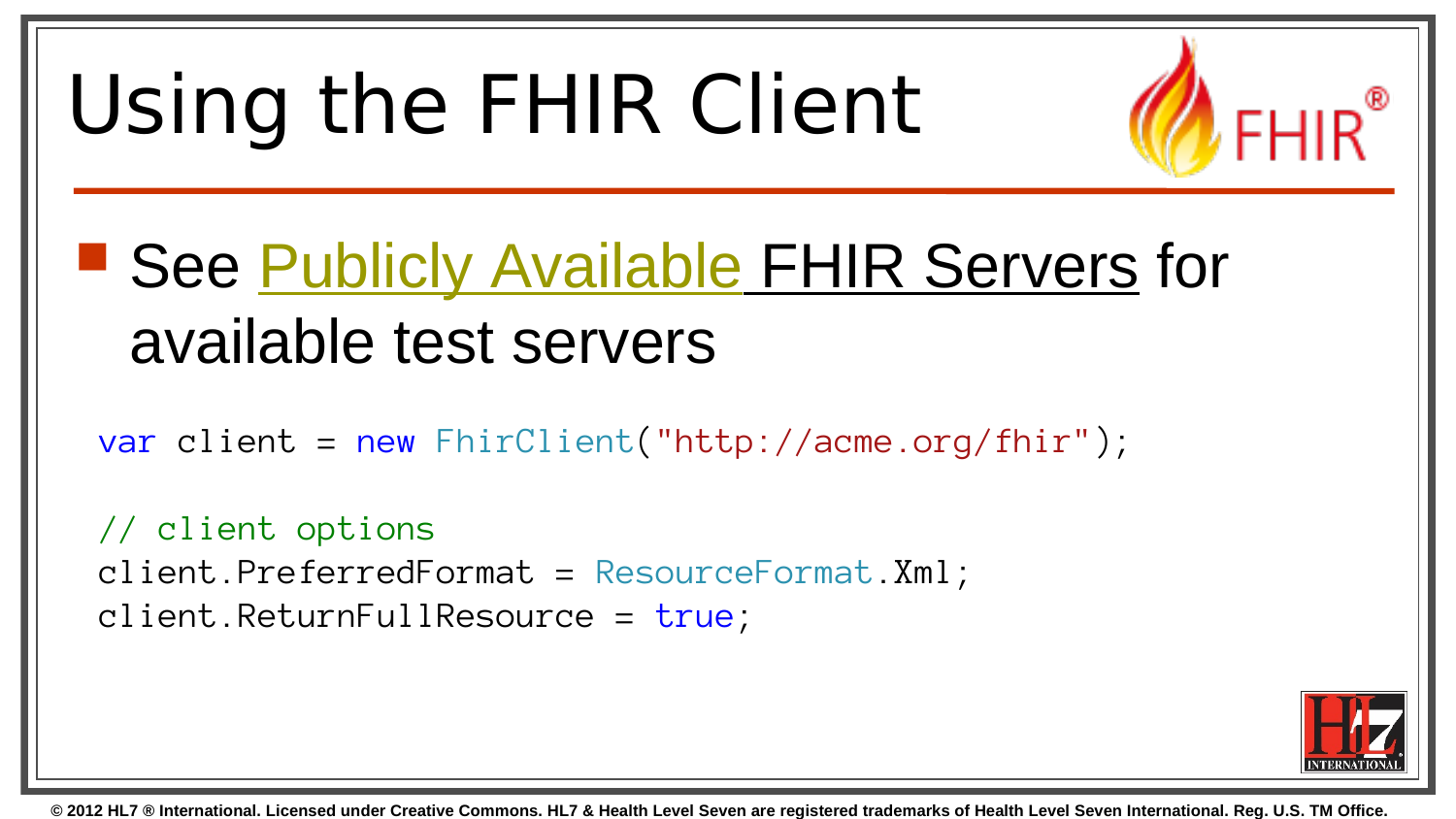

# Using the FHIR Client
See Publicly Available FHIR Servers for available test servers
var client = new FhirClient("http://acme.org/fhir");

// client options
client.PreferredFormat = ResourceFormat.Xml;
client.ReturnFullResource = true;